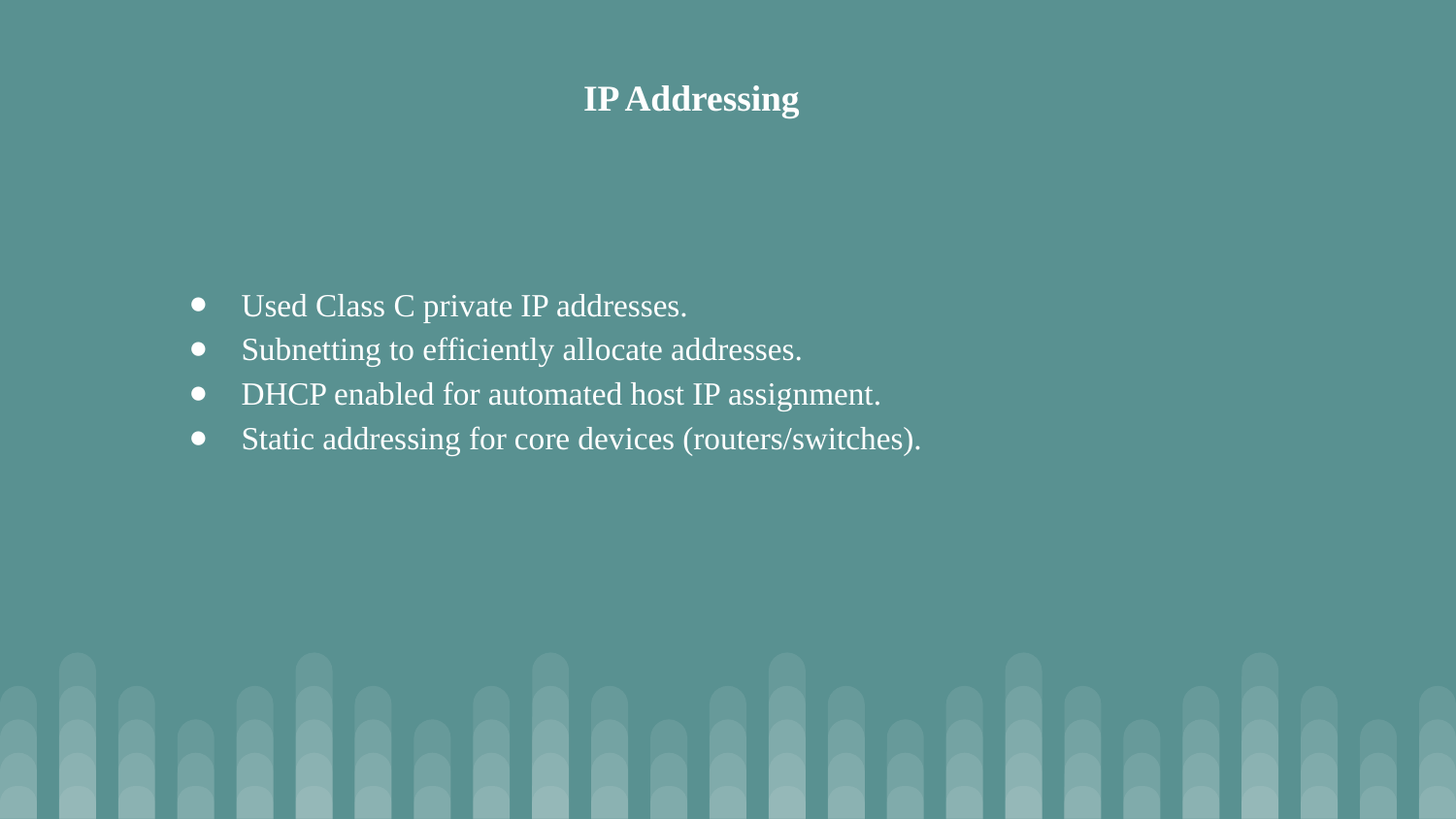

IP Addressing

Used Class C private IP addresses.
Subnetting to efficiently allocate addresses.
DHCP enabled for automated host IP assignment.
Static addressing for core devices (routers/switches).